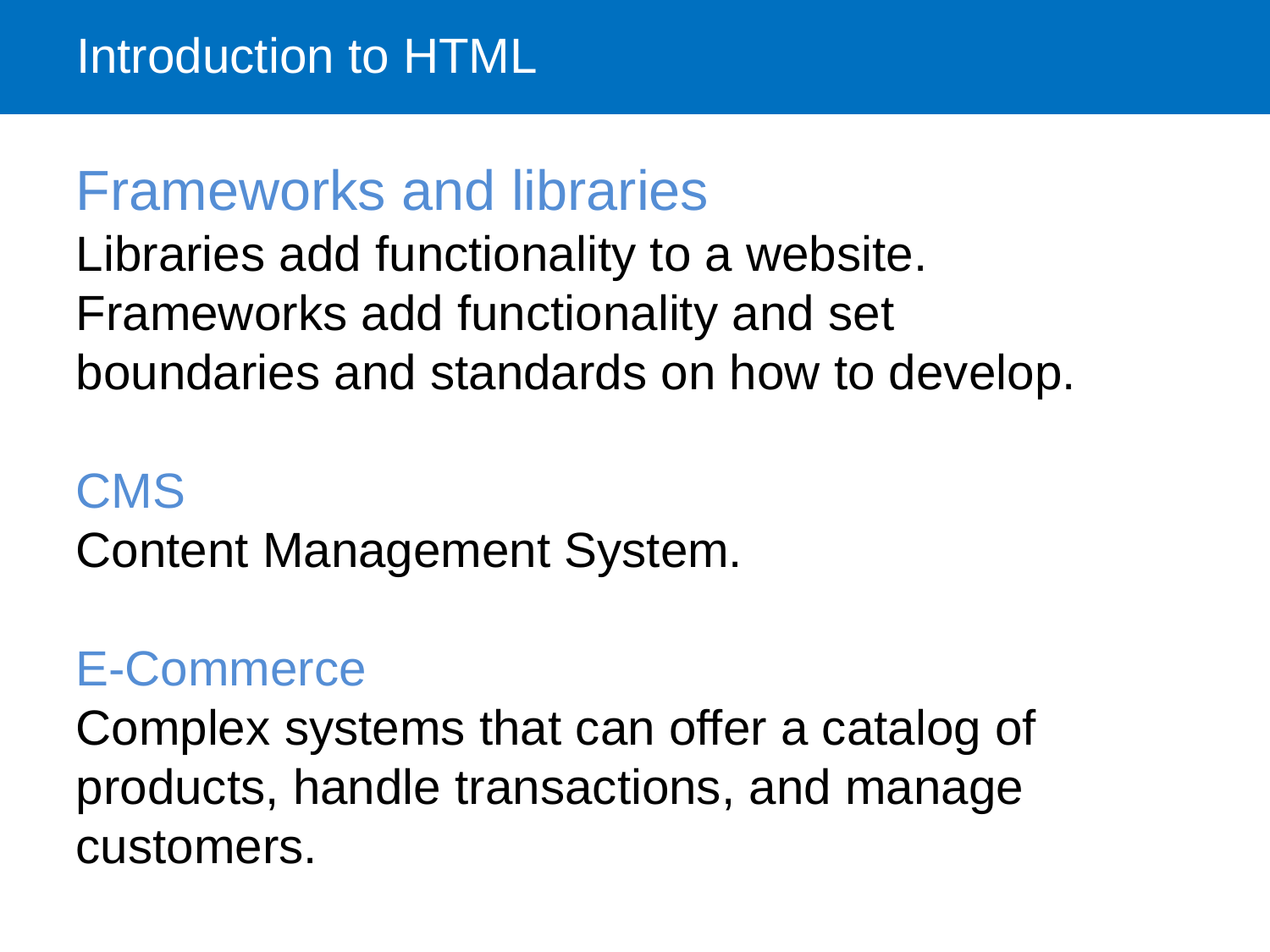

# Introduction to HTML
Frameworks and libraries
Libraries add functionality to a website.
Frameworks add functionality and set boundaries and standards on how to develop.

CMS
Content Management System.

E-Commerce
Complex systems that can offer a catalog of products, handle transactions, and manage customers.